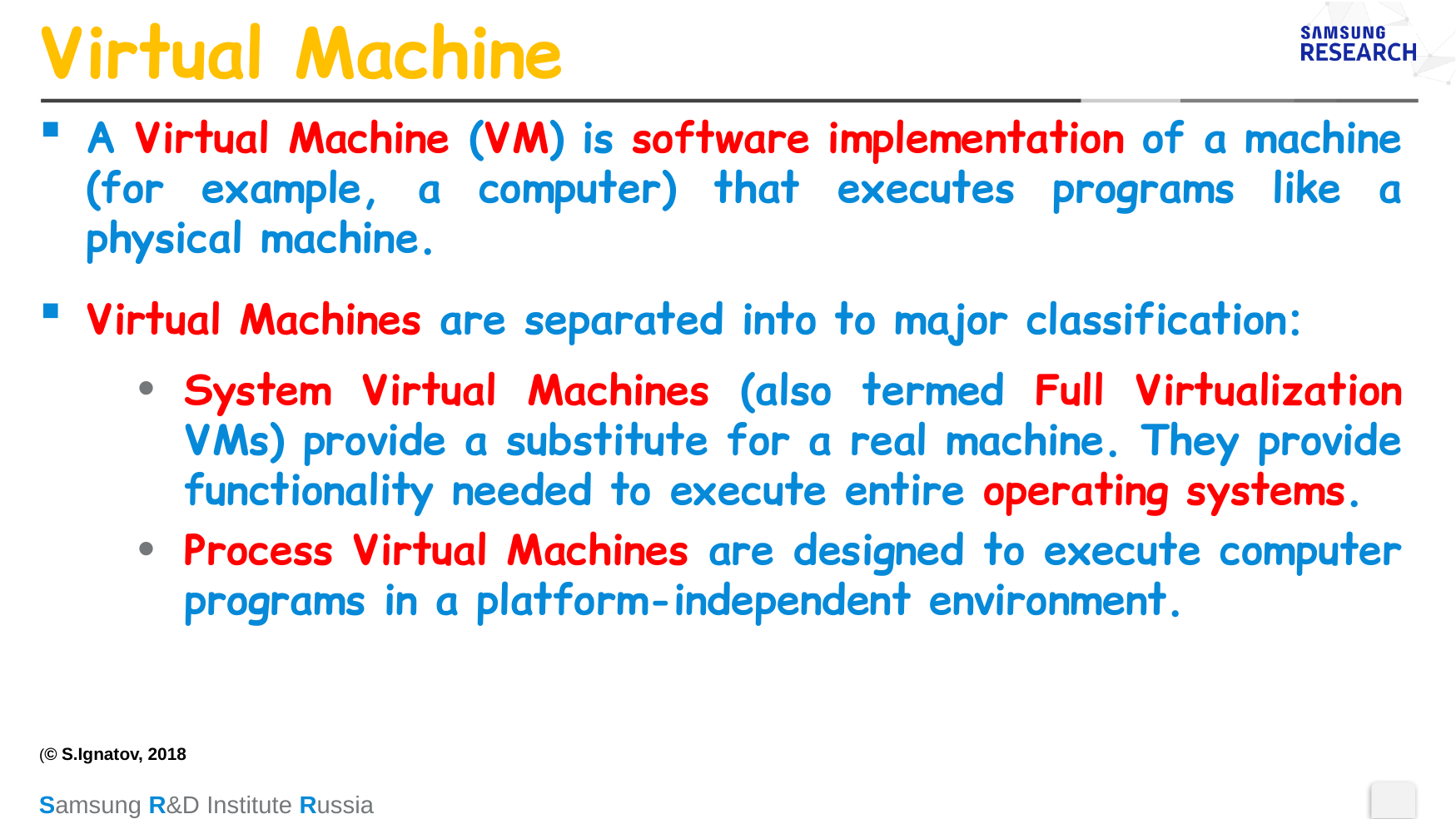

# Virtual Machine
A Virtual Machine (VM) is software implementation of a machine (for example, a computer) that executes programs like a physical machine.
Virtual Machines are separated into to major classification:
System Virtual Machines (also termed Full Virtualization VMs) provide a substitute for a real machine. They provide functionality needed to execute entire operating systems.
Process Virtual Machines are designed to execute computer programs in a platform-independent environment.
(© S.Ignatov, 2018